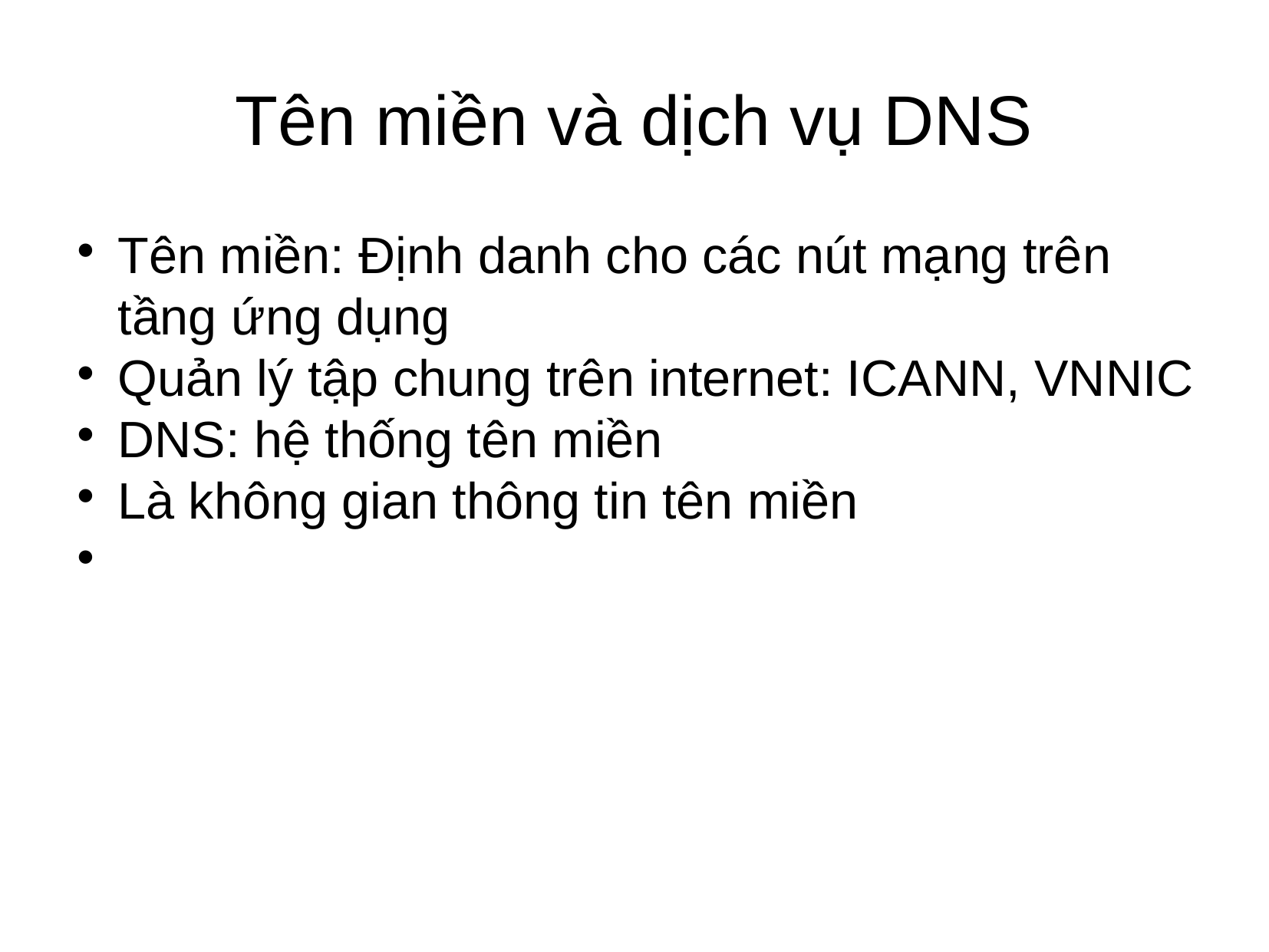

Tên miền và dịch vụ DNS
Tên miền: Định danh cho các nút mạng trên tầng ứng dụng
Quản lý tập chung trên internet: ICANN, VNNIC
DNS: hệ thống tên miền
Là không gian thông tin tên miền